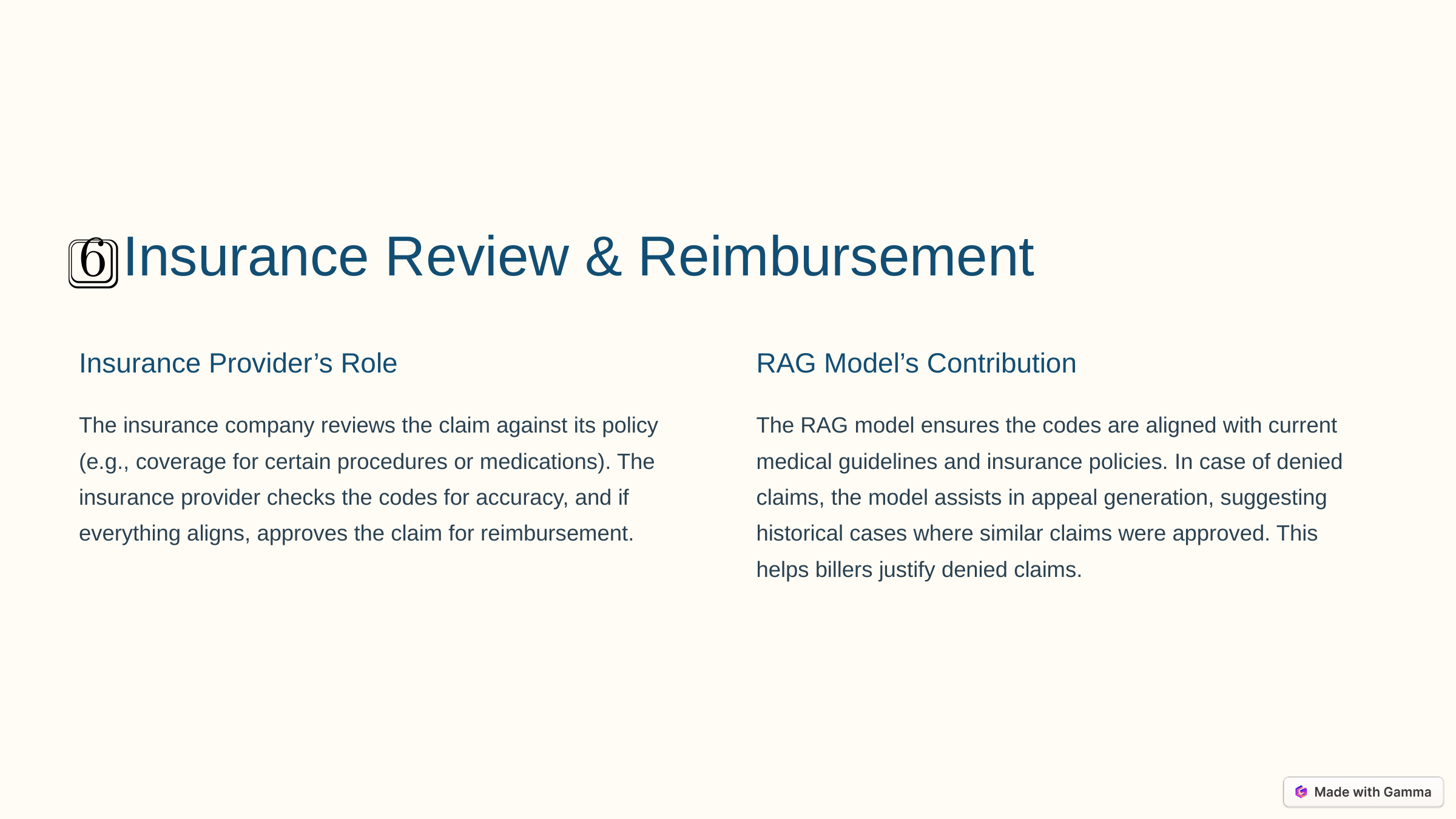

6️⃣ Insurance Review & Reimbursement
Insurance Provider’s Role
RAG Model’s Contribution
The insurance company reviews the claim against its policy (e.g., coverage for certain procedures or medications). The insurance provider checks the codes for accuracy, and if everything aligns, approves the claim for reimbursement.
The RAG model ensures the codes are aligned with current medical guidelines and insurance policies. In case of denied claims, the model assists in appeal generation, suggesting historical cases where similar claims were approved. This helps billers justify denied claims.